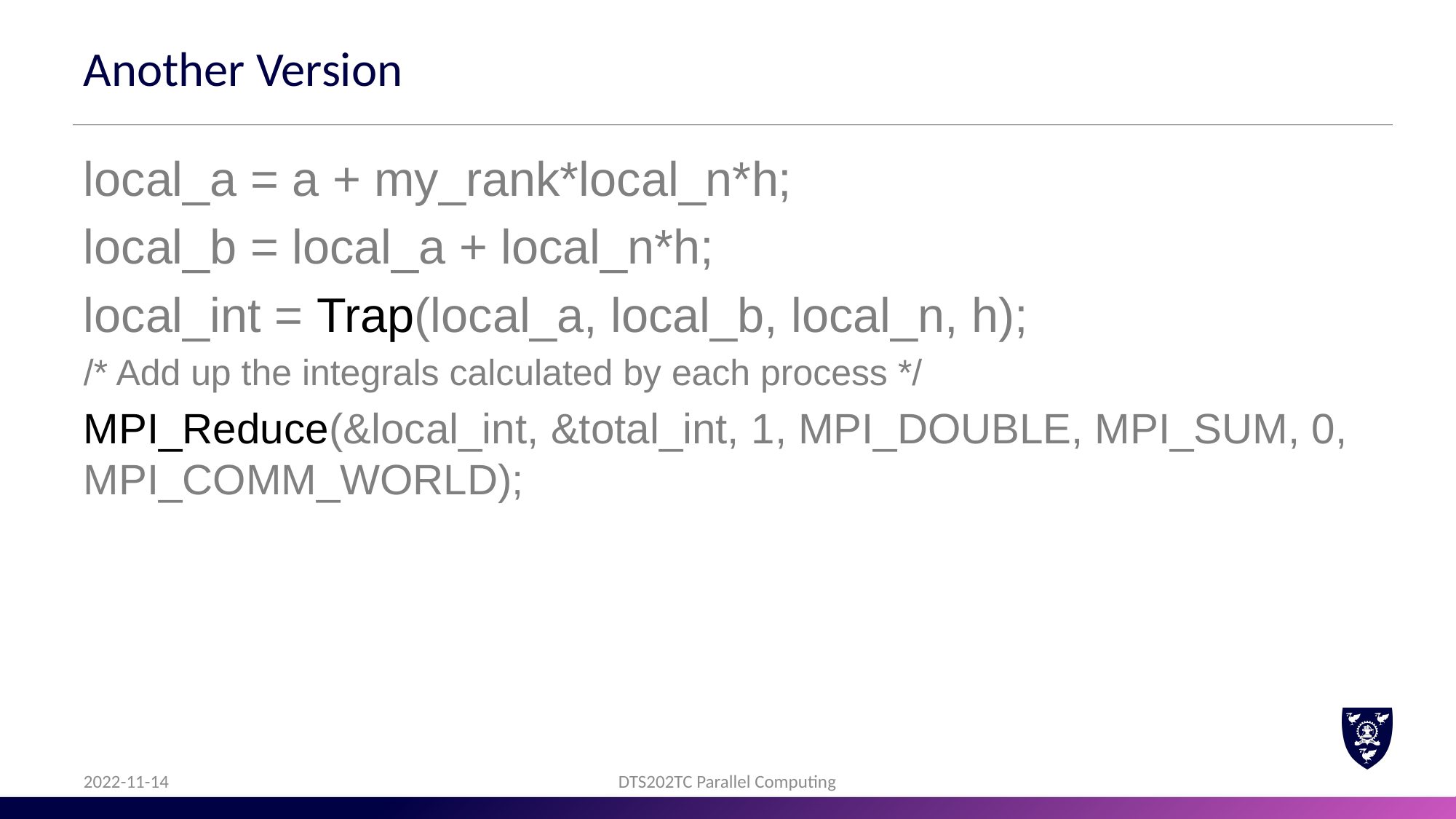

# Another Version
local_a = a + my_rank*local_n*h;
local_b = local_a + local_n*h;
local_int = Trap(local_a, local_b, local_n, h);
/* Add up the integrals calculated by each process */
MPI_Reduce(&local_int, &total_int, 1, MPI_DOUBLE, MPI_SUM, 0, MPI_COMM_WORLD);

2022-11-14
DTS202TC Parallel Computing
38